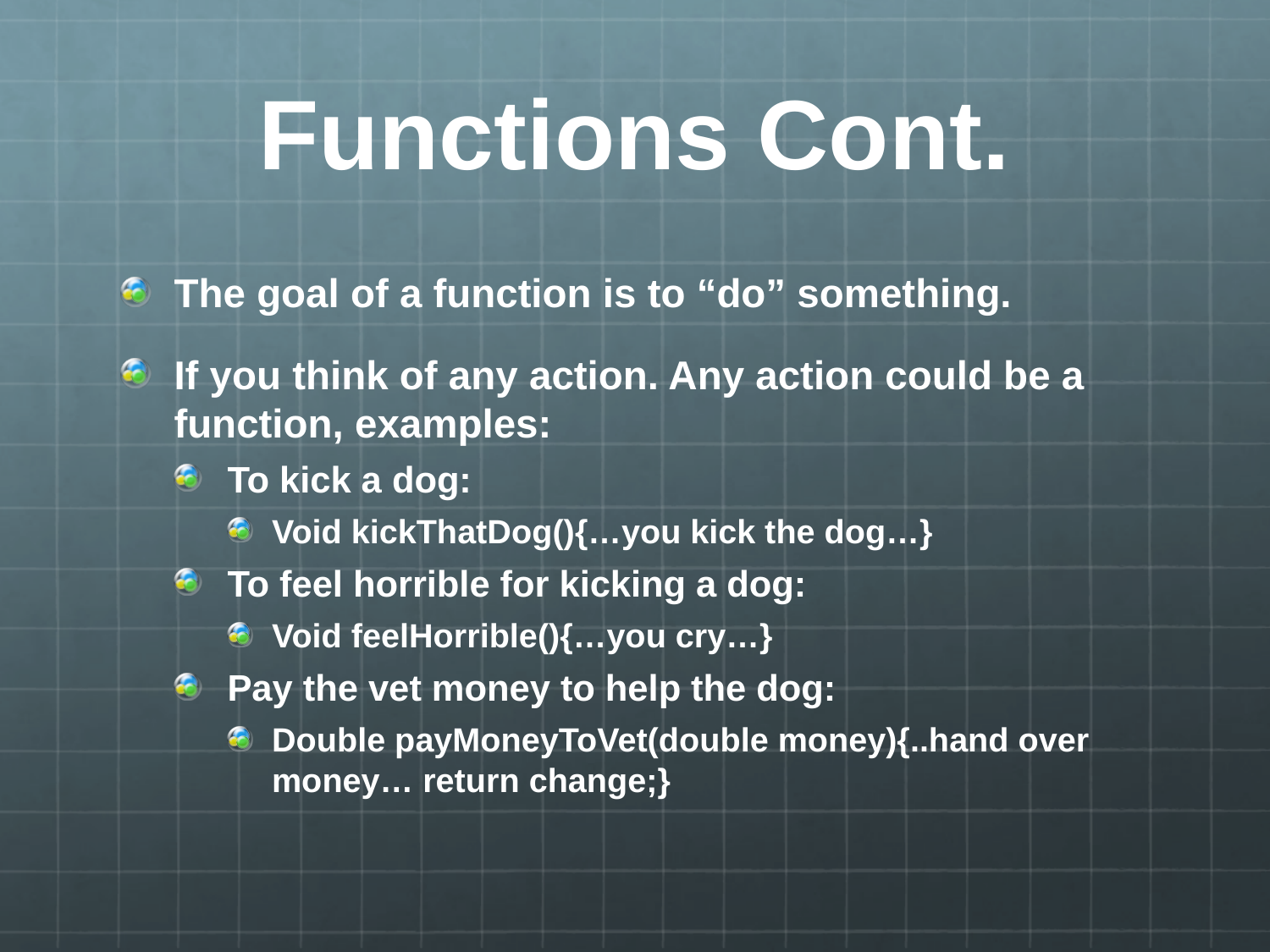

# Functions Cont.
The goal of a function is to “do” something.
If you think of any action. Any action could be a function, examples:
To kick a dog:
Void kickThatDog(){…you kick the dog…}
To feel horrible for kicking a dog:
Void feelHorrible(){…you cry…}
Pay the vet money to help the dog:
Double payMoneyToVet(double money){..hand over money… return change;}